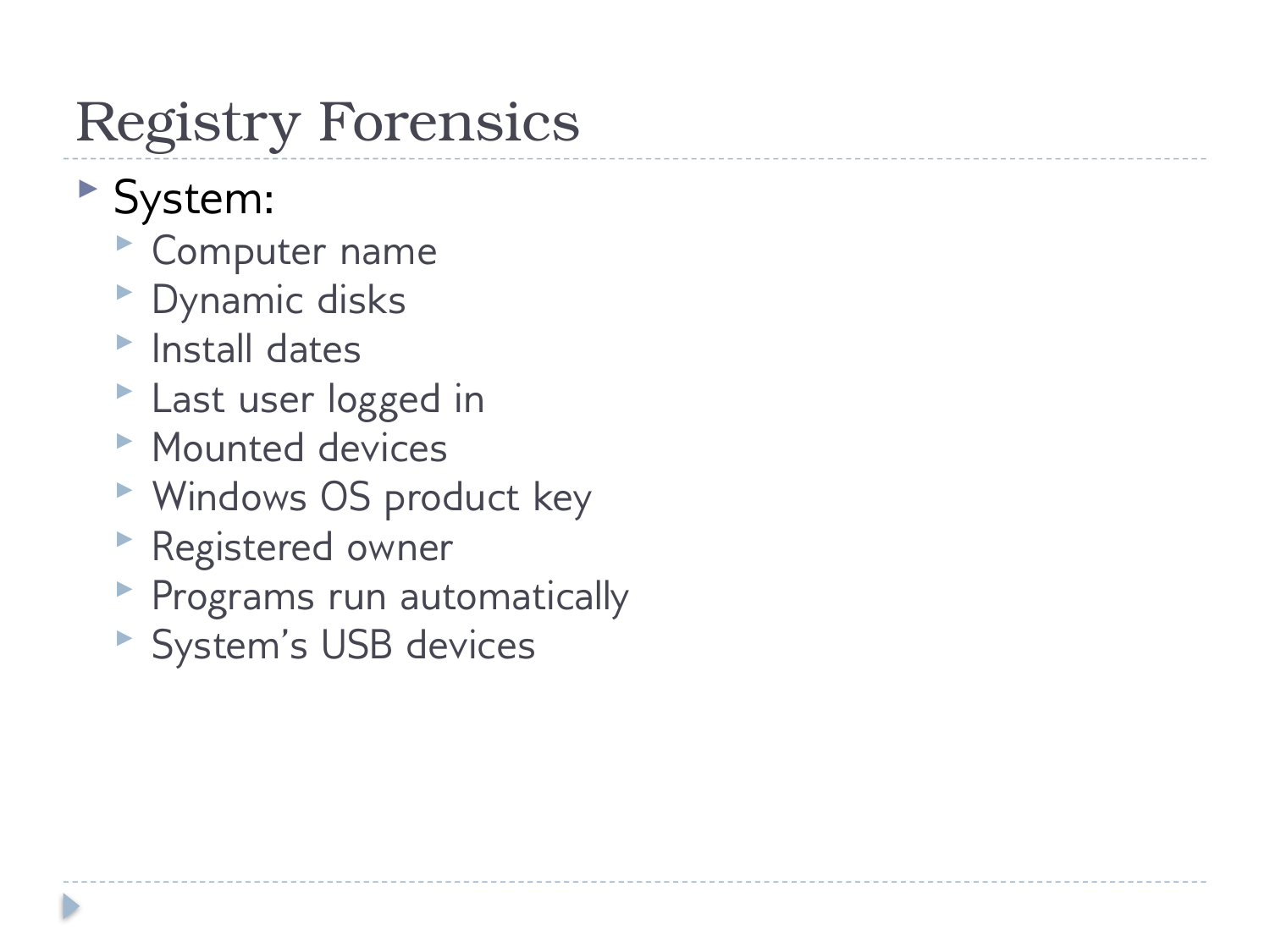

# Registry Forensics
System:
Computer name
Dynamic disks
Install dates
Last user logged in
Mounted devices
Windows OS product key
Registered owner
Programs run automatically
System’s USB devices